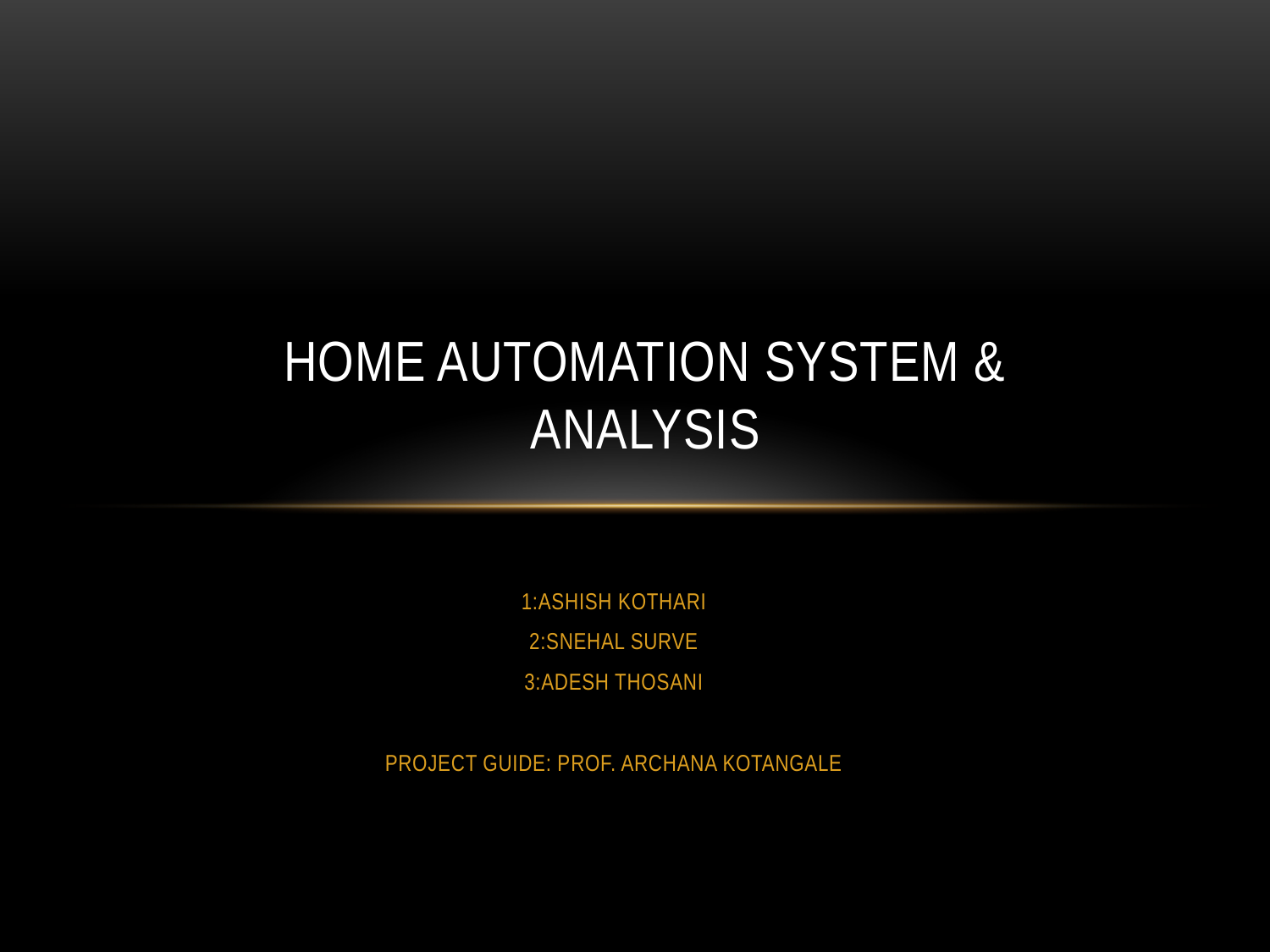

# HOME AUTOMATION SYSTEM & ANALYSIS

1:ASHISH KOTHARI
2:SNEHAL SURVE
3:ADESH THOSANI

PROJECT GUIDE: PROF. ARCHANA KOTANGALE